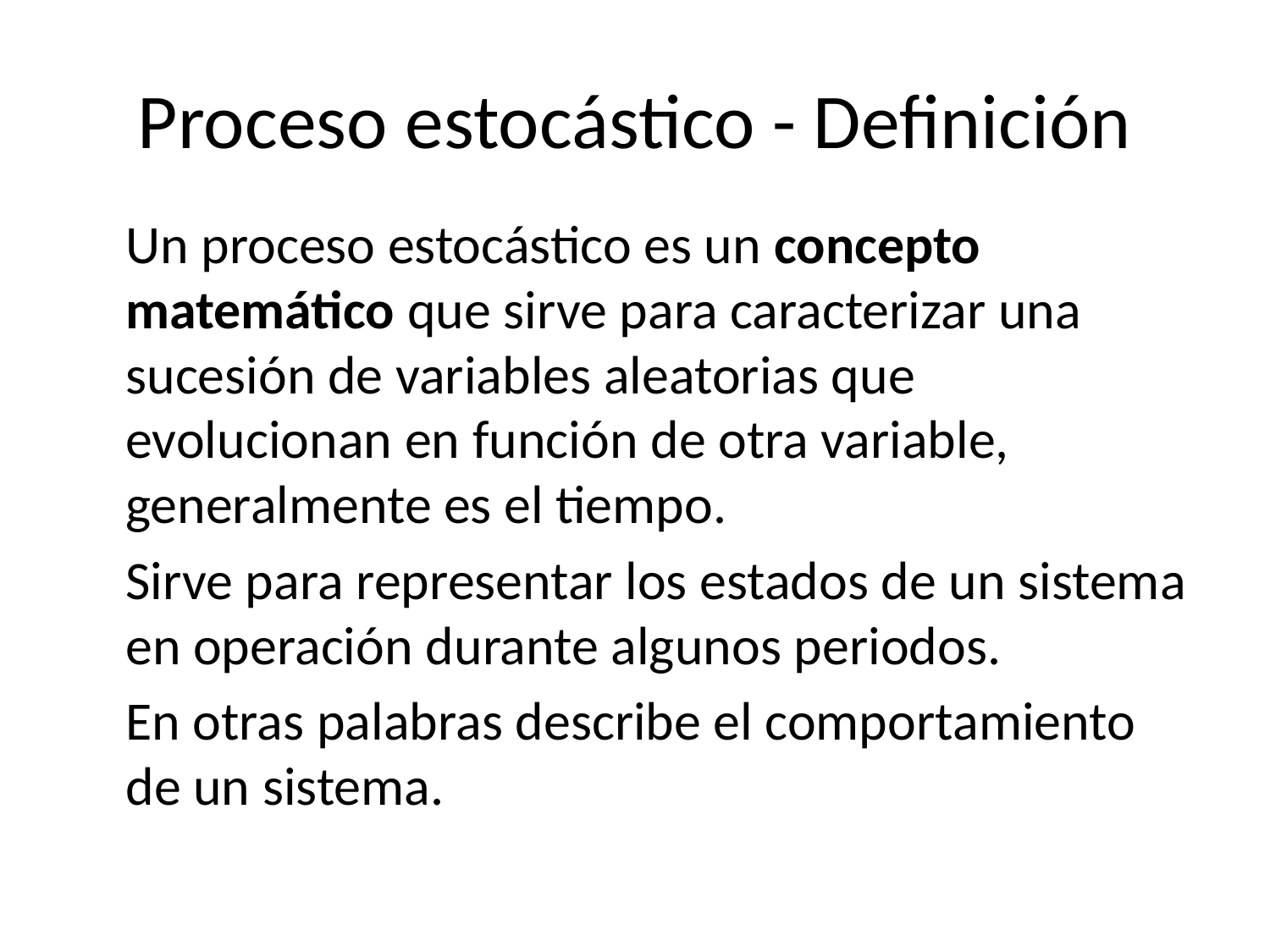

# Proceso estocástico - Definición
Un proceso estocástico es un concepto matemático que sirve para caracterizar una sucesión de variables aleatorias que evolucionan en función de otra variable, generalmente es el tiempo.
Sirve para representar los estados de un sistema en operación durante algunos periodos.
En otras palabras describe el comportamiento de un sistema.